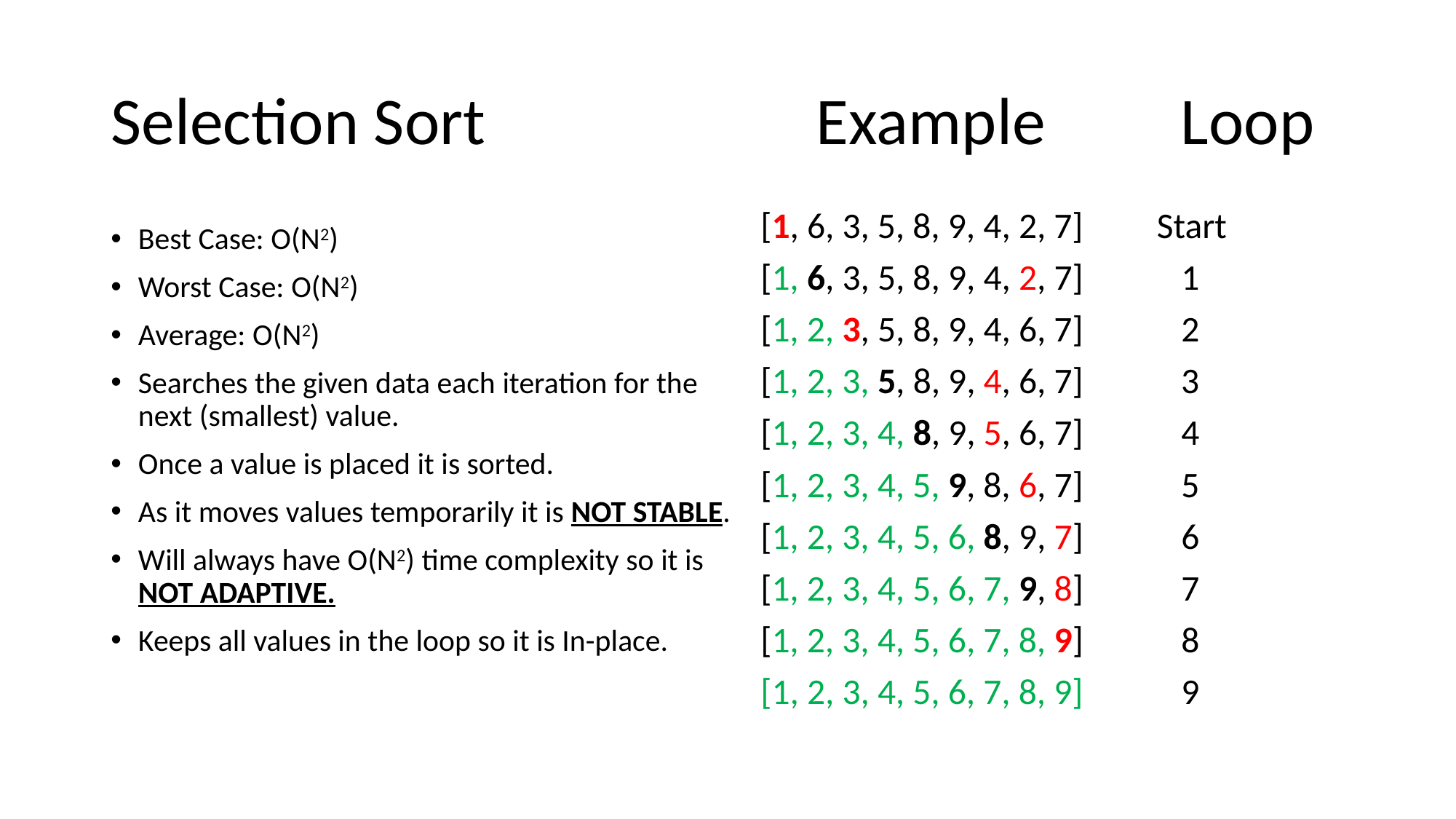

# Selection Sort                      Example         Loop
[1, 6, 3, 5, 8, 9, 4, 2, 7]         Start
[1, 6, 3, 5, 8, 9, 4, 2, 7]            1
[1, 2, 3, 5, 8, 9, 4, 6, 7]            2
[1, 2, 3, 5, 8, 9, 4, 6, 7]            3
[1, 2, 3, 4, 8, 9, 5, 6, 7]            4
[1, 2, 3, 4, 5, 9, 8, 6, 7]            5
[1, 2, 3, 4, 5, 6, 8, 9, 7]            6
[1, 2, 3, 4, 5, 6, 7, 9, 8]            7
[1, 2, 3, 4, 5, 6, 7, 8, 9]            8
[1, 2, 3, 4, 5, 6, 7, 8, 9]            9
Best Case: O(N2)
Worst Case: O(N2)
Average: O(N2)
Searches the given data each iteration for the next (smallest) value.
Once a value is placed it is sorted.
As it moves values temporarily it is NOT STABLE.
Will always have O(N2) time complexity so it is NOT ADAPTIVE.
Keeps all values in the loop so it is In-place.